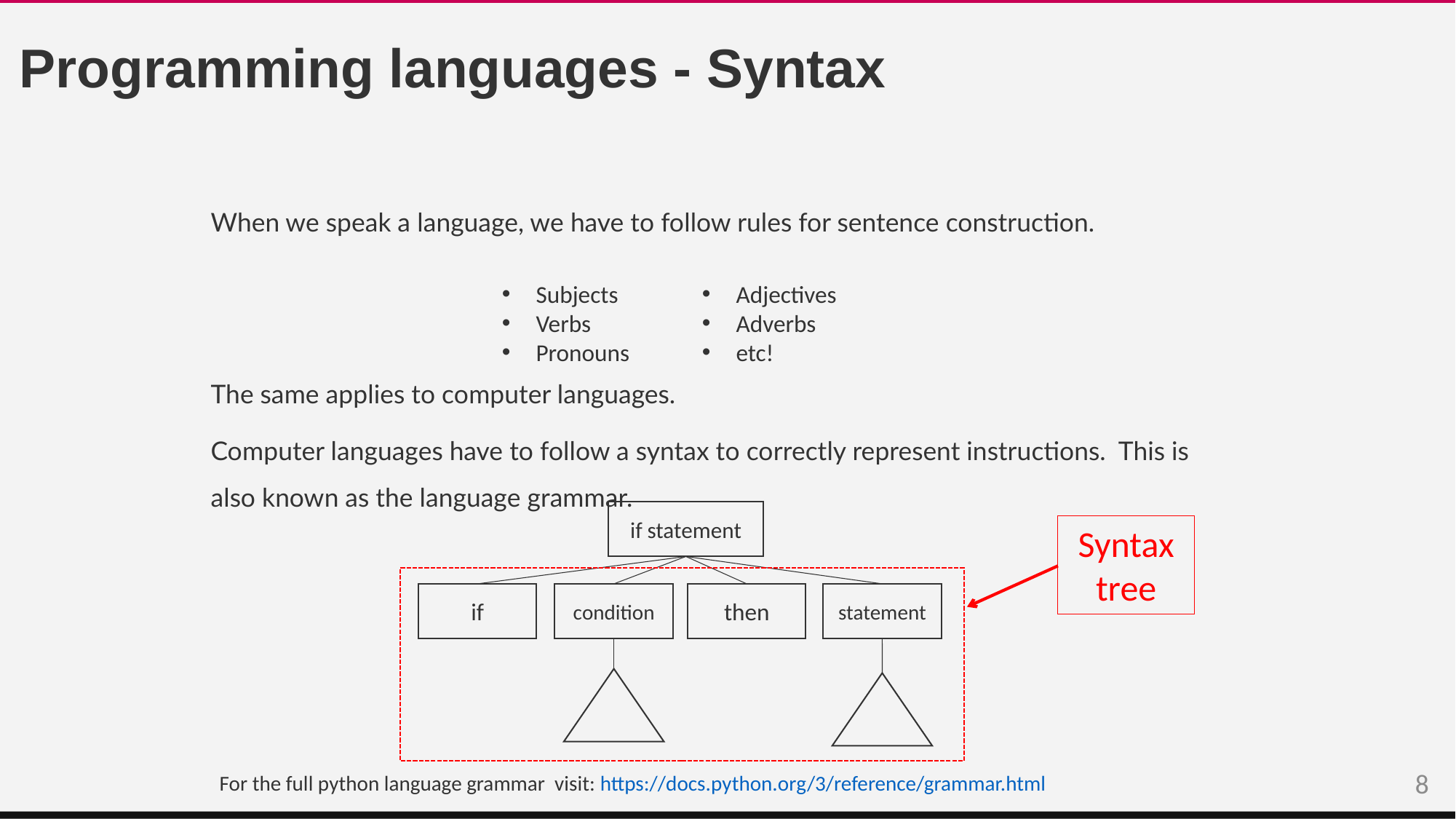

# Programming languages - Syntax
When we speak a language, we have to follow rules for sentence construction.

The same applies to computer languages.
Computer languages have to follow a syntax to correctly represent instructions.  This is also known as the language grammar.
Adjectives
Adverbs
etc!
Subjects
Verbs
Pronouns
if statement
Syntax tree

if
condition
then
statement

For the full python language grammar  visit: https://docs.python.org/3/reference/grammar.html